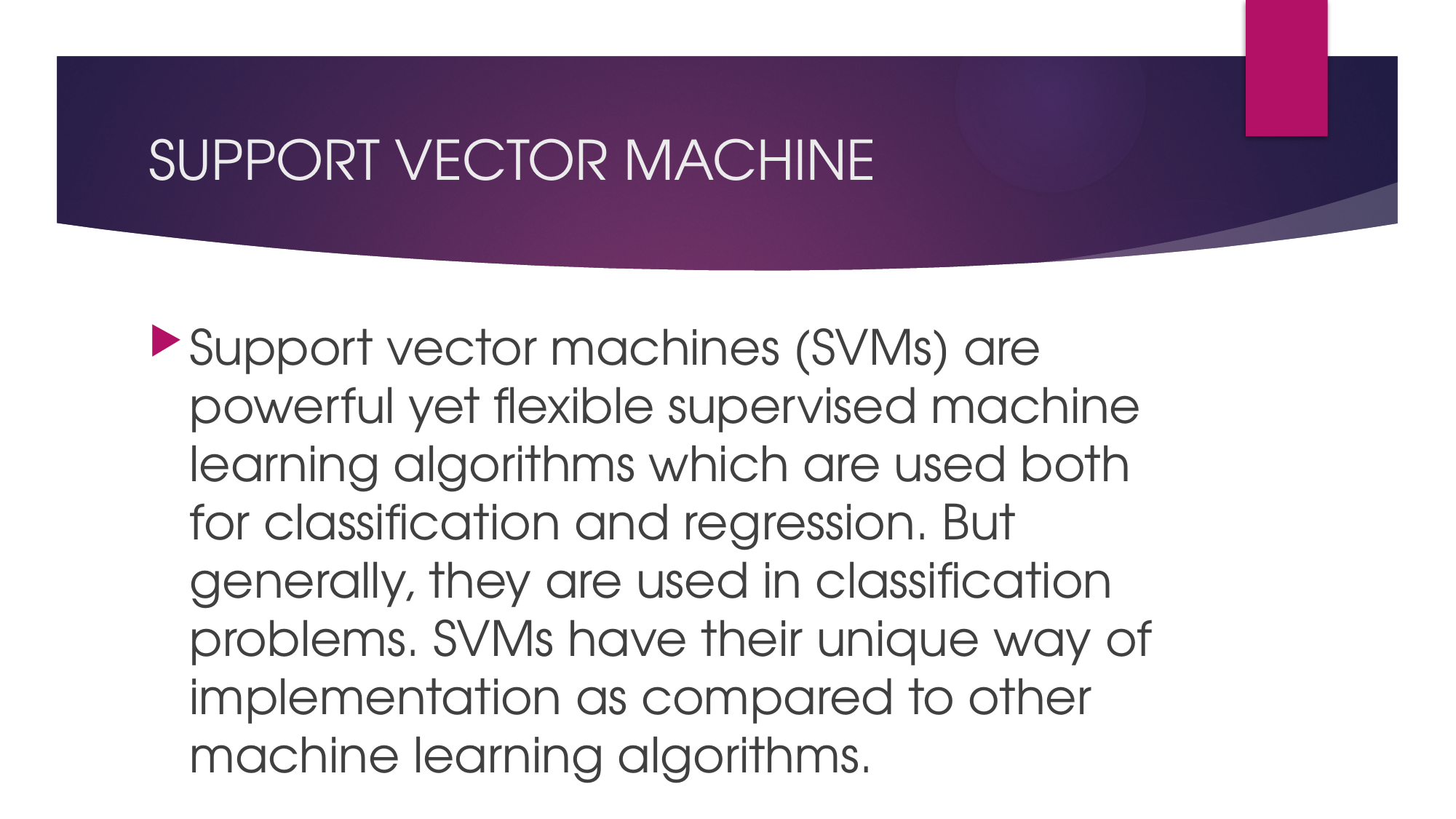

# SUPPORT VECTOR MACHINE
Support vector machines (SVMs) are powerful yet flexible supervised machine learning algorithms which are used both for classification and regression. But generally, they are used in classification problems. SVMs have their unique way of implementation as compared to other machine learning algorithms.